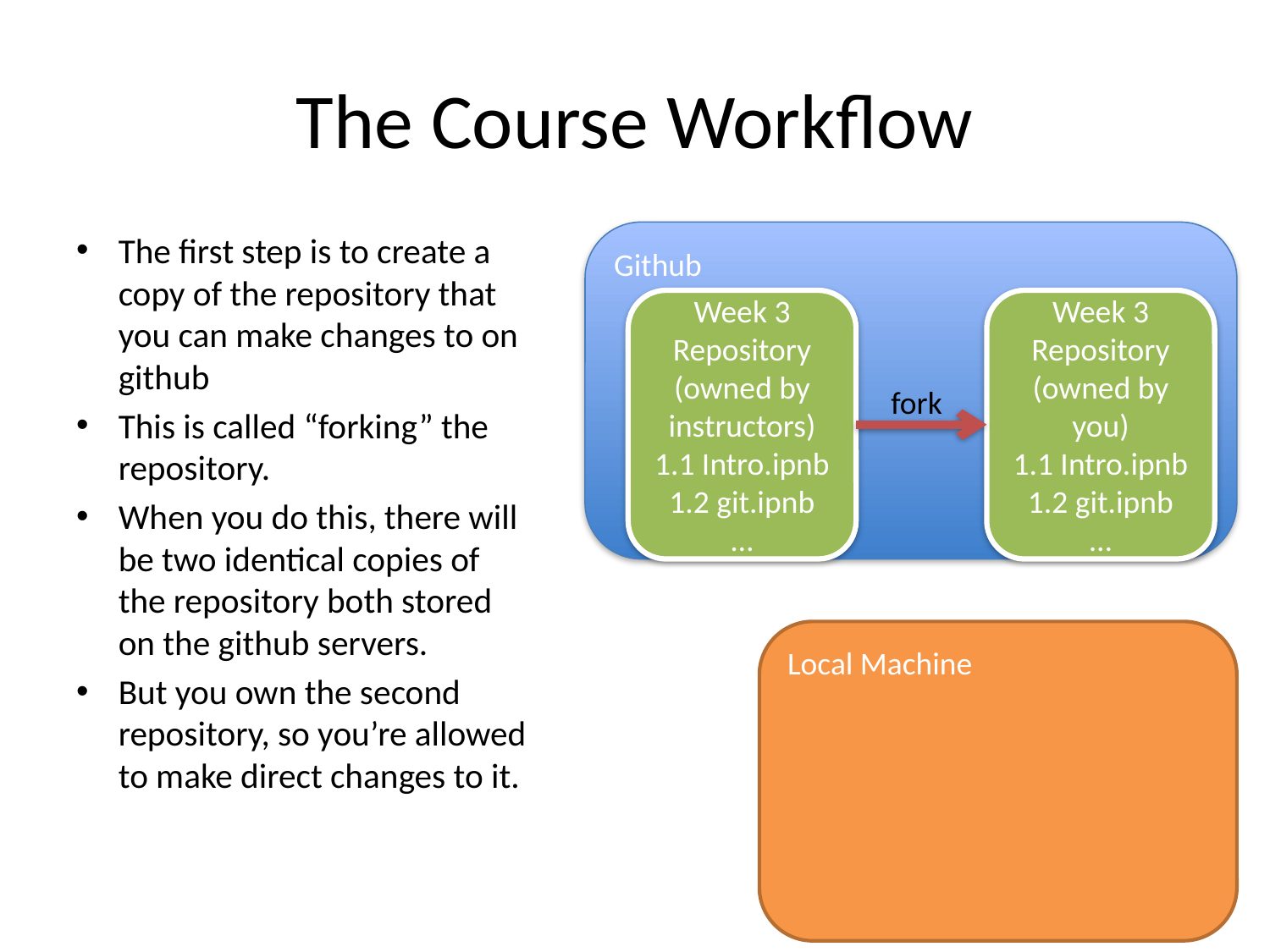

# The Course Workflow
The first step is to create a copy of the repository that you can make changes to on github
This is called “forking” the repository.
When you do this, there will be two identical copies of the repository both stored on the github servers.
But you own the second repository, so you’re allowed to make direct changes to it.
Github
Week 3 Repository
(owned by instructors)
1.1 Intro.ipnb
1.2 git.ipnb
…
Week 3 Repository
(owned by you)
1.1 Intro.ipnb
1.2 git.ipnb
…
fork
Local Machine